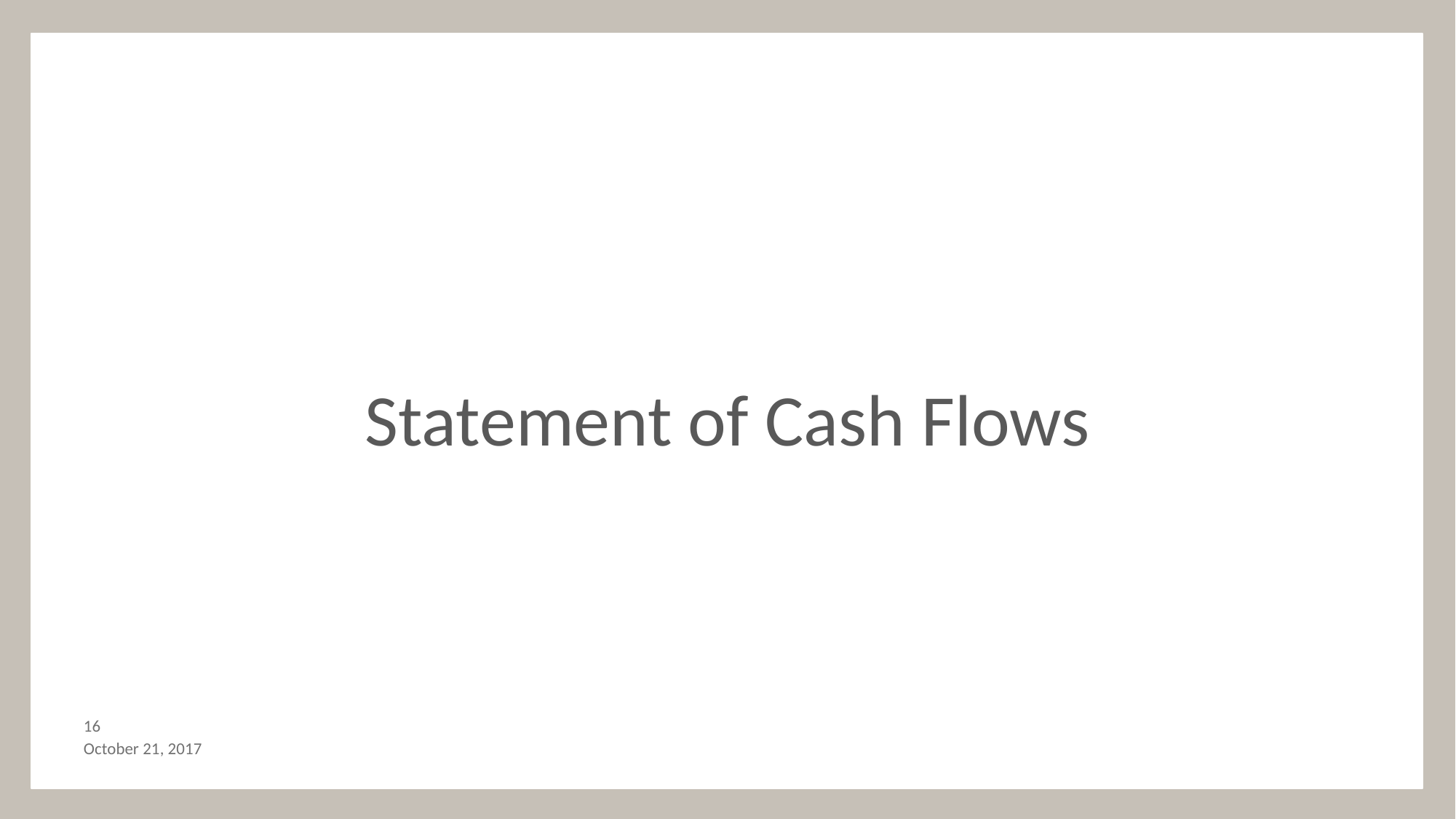

Statement of Cash Flows
16
October 21, 2017